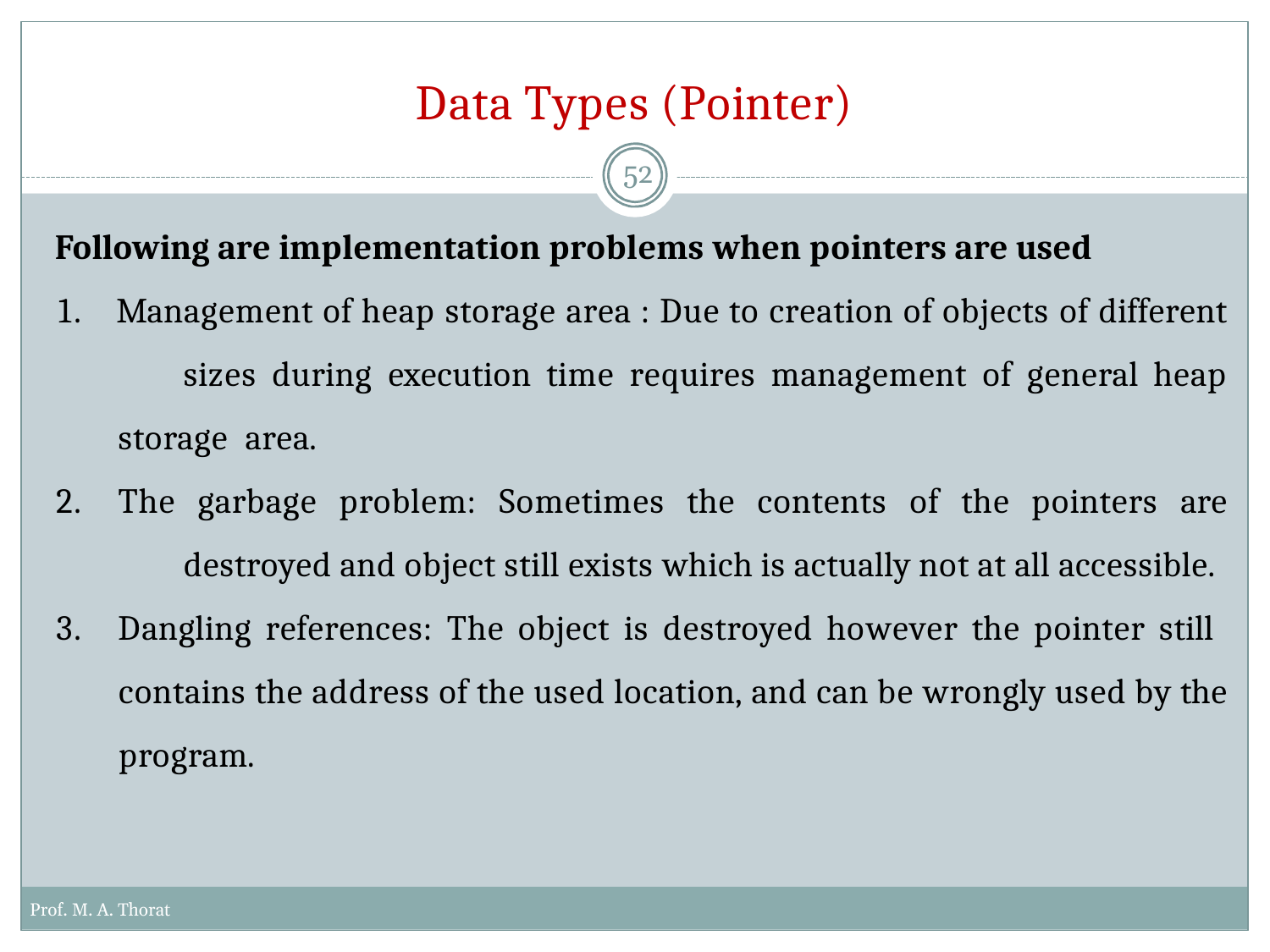

# Data Types (Pointer)
52

Following are implementation problems when pointers are used
Management of heap storage area : Due to creation of objects of different 	sizes during execution time requires management of general heap storage 	area.
The  garbage  problem:  Sometimes  the  contents  of  the  pointers  are 	destroyed and object still exists which is actually not at all accessible.
Dangling references: The object is destroyed however the pointer still
contains the address of the used location, and can be wrongly used by the program.
Prof. M. A. Thorat